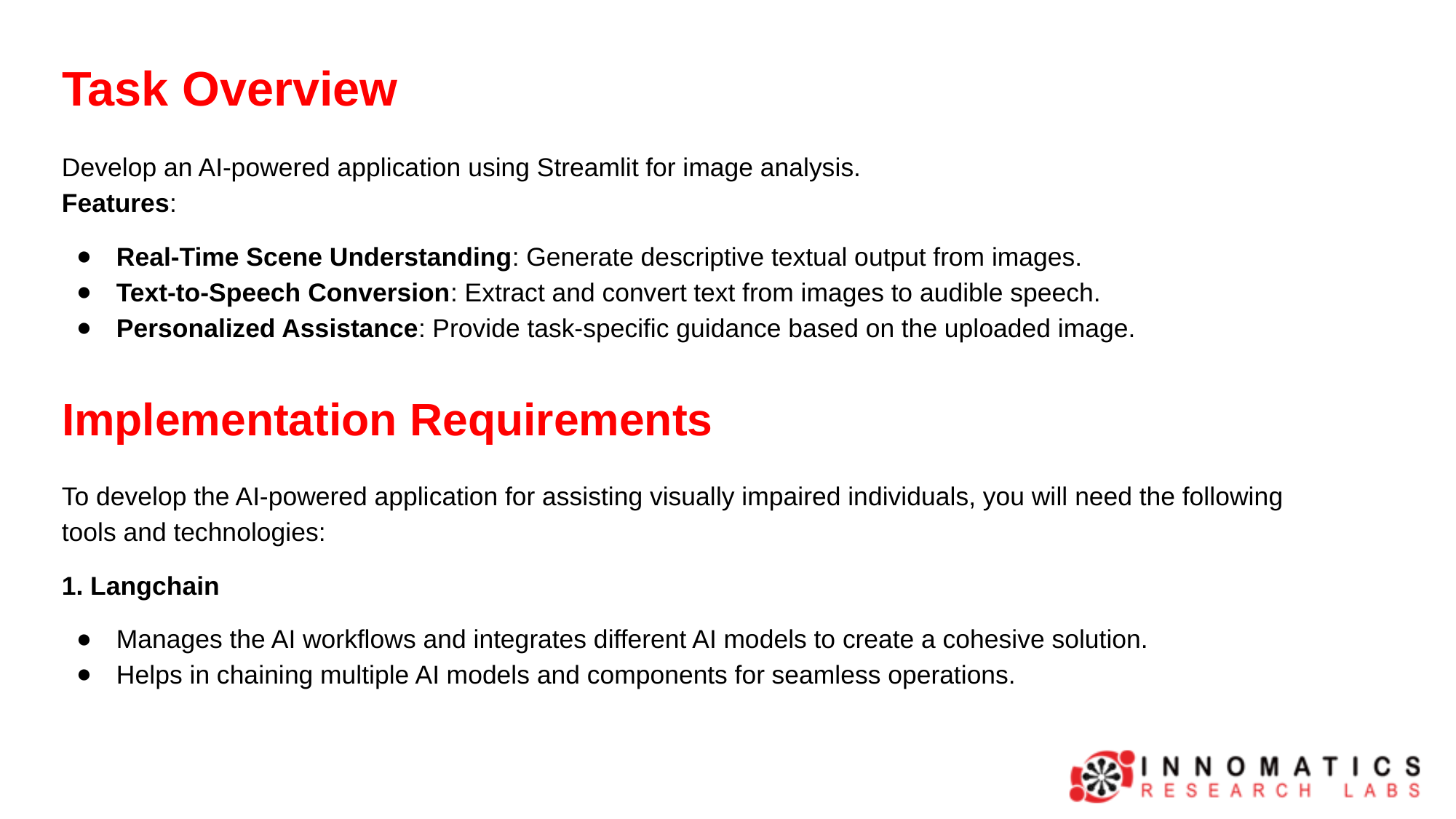

Task Overview
Develop an AI-powered application using Streamlit for image analysis.
Features:
Real-Time Scene Understanding: Generate descriptive textual output from images.
Text-to-Speech Conversion: Extract and convert text from images to audible speech.
Personalized Assistance: Provide task-specific guidance based on the uploaded image.

Implementation Requirements
To develop the AI-powered application for assisting visually impaired individuals, you will need the following tools and technologies:
1. Langchain
Manages the AI workflows and integrates different AI models to create a cohesive solution.
Helps in chaining multiple AI models and components for seamless operations.